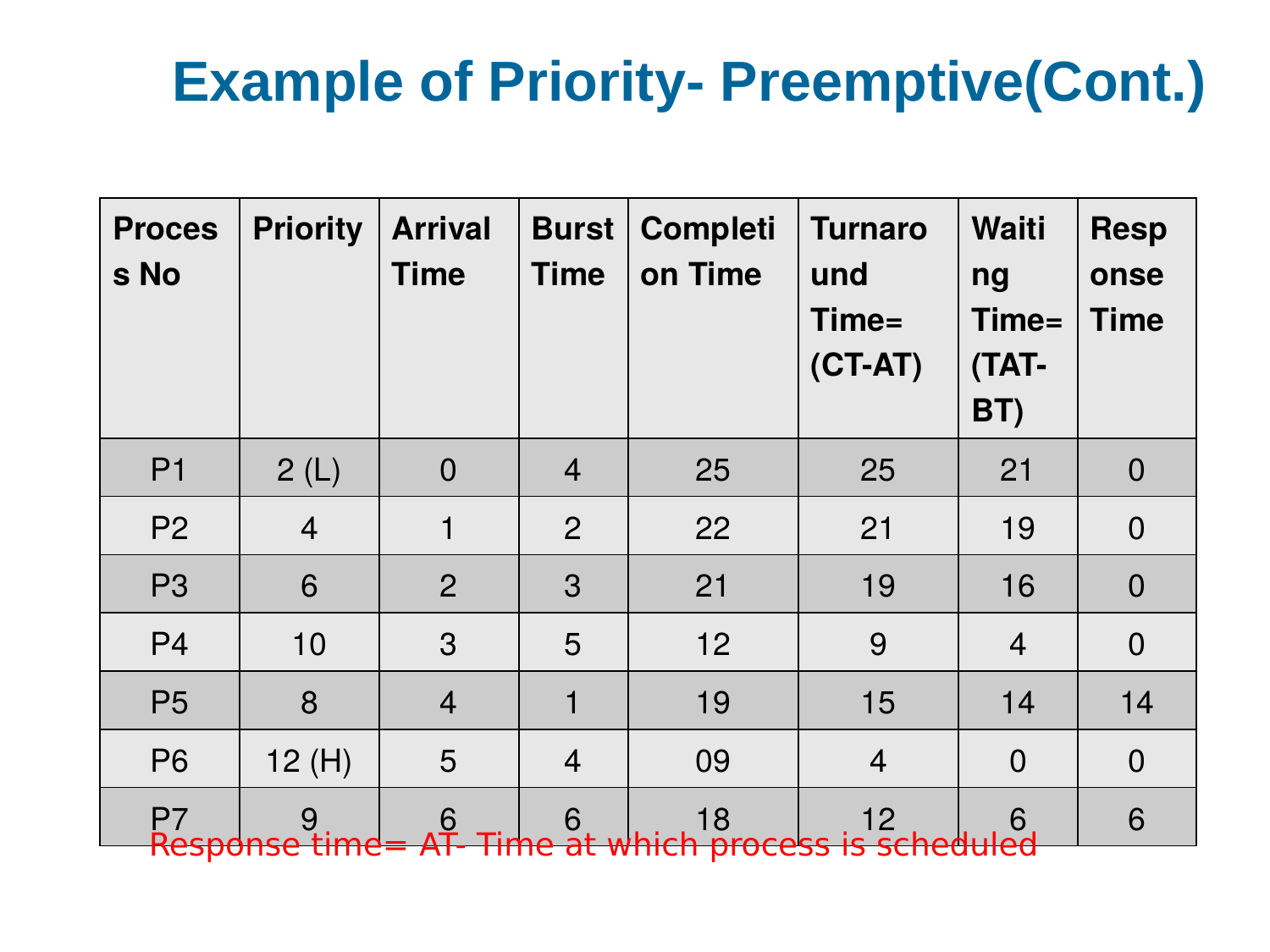

# Example of Priority- Preemptive(Cont.)
| Process No | Priority | Arrival Time | Burst Time | Completion Time | Turnaround Time= (CT-AT) | Waiting Time=(TAT-BT) | Response Time |
| --- | --- | --- | --- | --- | --- | --- | --- |
| P1 | 2 (L) | 0 | 4 | 25 | 25 | 21 | 0 |
| P2 | 4 | 1 | 2 | 22 | 21 | 19 | 0 |
| P3 | 6 | 2 | 3 | 21 | 19 | 16 | 0 |
| P4 | 10 | 3 | 5 | 12 | 9 | 4 | 0 |
| P5 | 8 | 4 | 1 | 19 | 15 | 14 | 14 |
| P6 | 12 (H) | 5 | 4 | 09 | 4 | 0 | 0 |
| P7 | 9 | 6 | 6 | 18 | 12 | 6 | 6 |

Response time= AT- Time at which process is scheduled